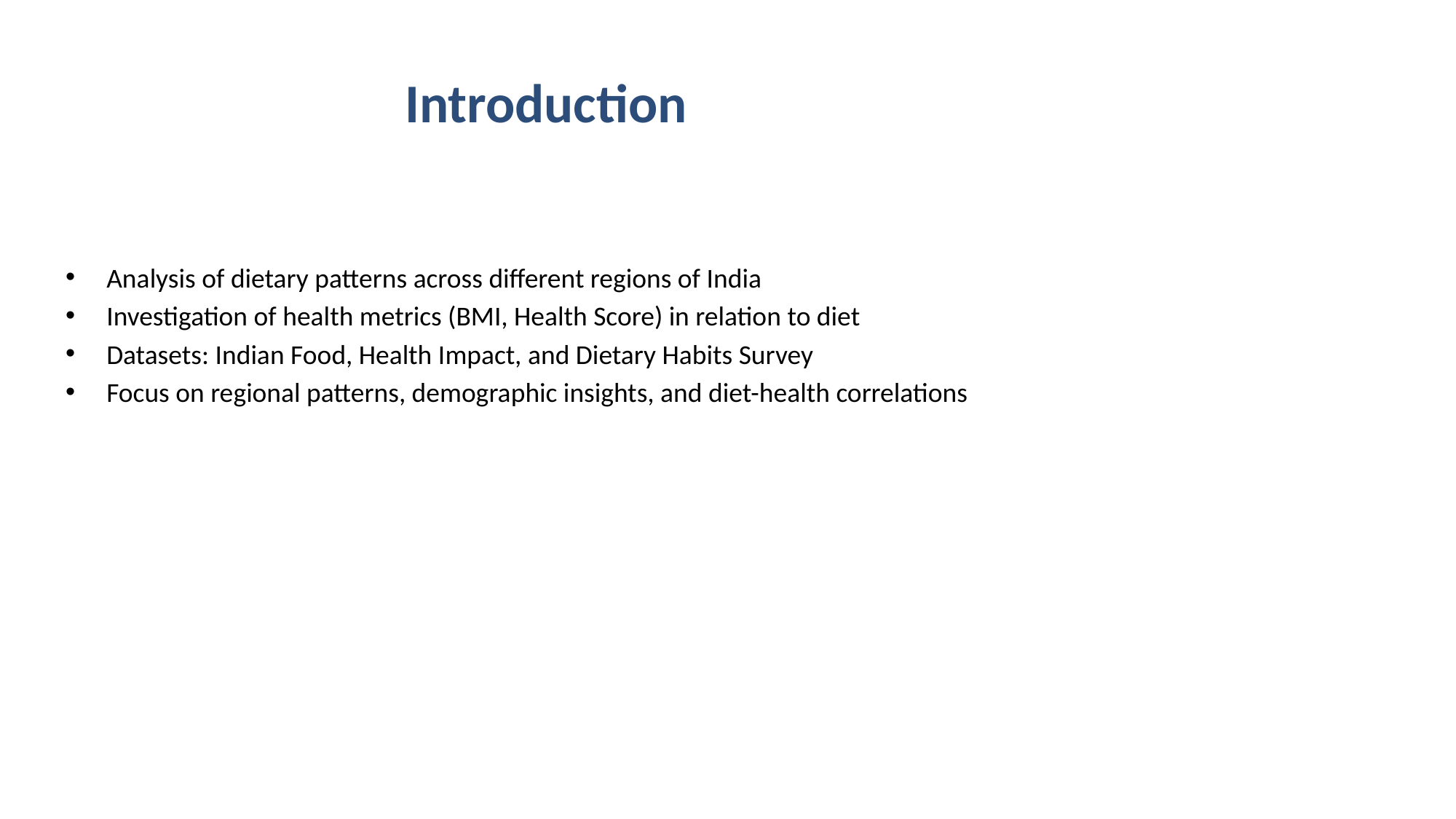

# Introduction

Analysis of dietary patterns across different regions of India
Investigation of health metrics (BMI, Health Score) in relation to diet
Datasets: Indian Food, Health Impact, and Dietary Habits Survey
Focus on regional patterns, demographic insights, and diet-health correlations